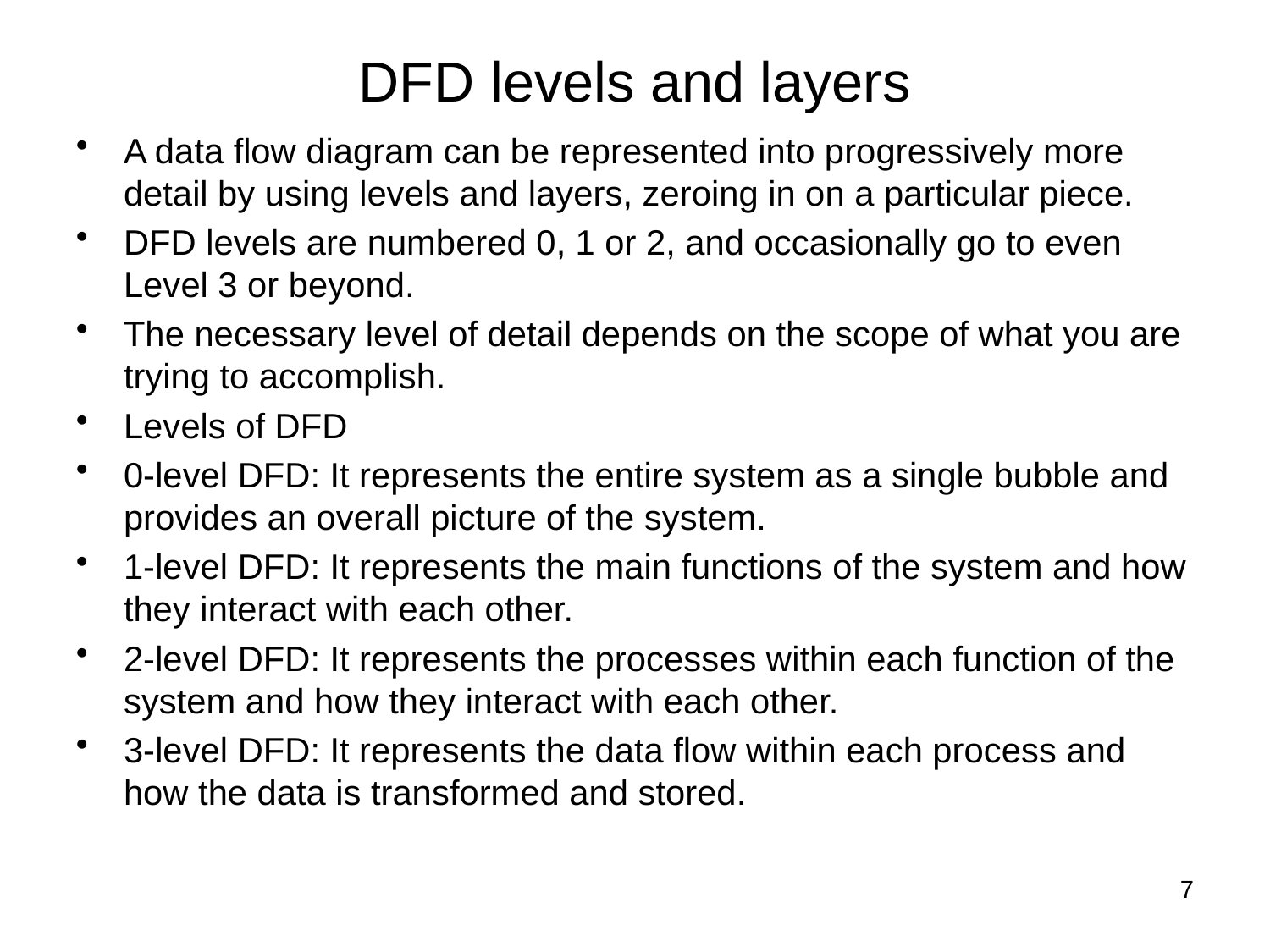

# DFD levels and layers
A data flow diagram can be represented into progressively more detail by using levels and layers, zeroing in on a particular piece.
DFD levels are numbered 0, 1 or 2, and occasionally go to even Level 3 or beyond.
The necessary level of detail depends on the scope of what you are trying to accomplish.
Levels of DFD
0-level DFD: It represents the entire system as a single bubble and provides an overall picture of the system.
1-level DFD: It represents the main functions of the system and how they interact with each other.
2-level DFD: It represents the processes within each function of the system and how they interact with each other.
3-level DFD: It represents the data flow within each process and how the data is transformed and stored.
7